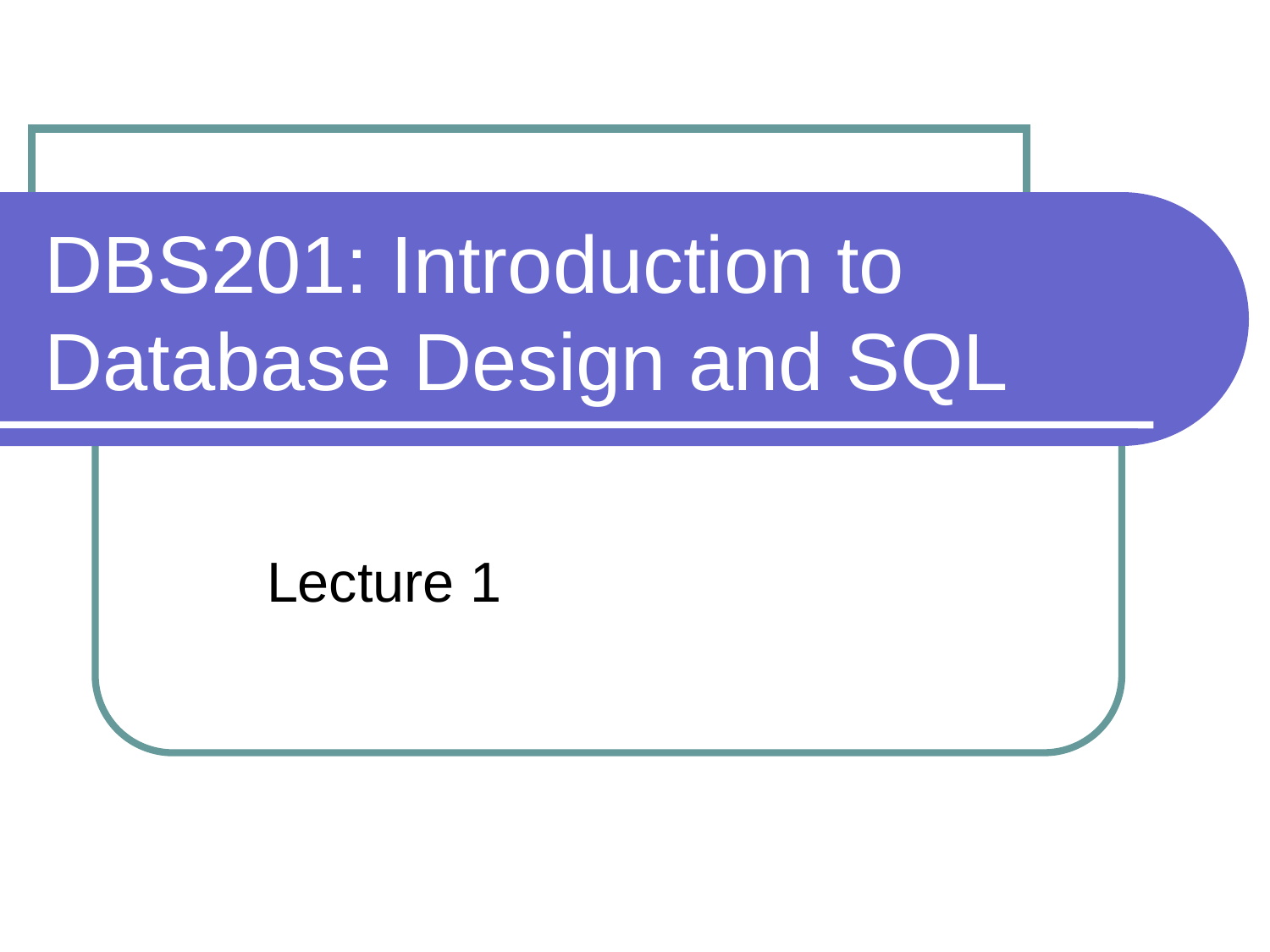

# DBS201: Introduction to Database Design and SQL
Lecture 1